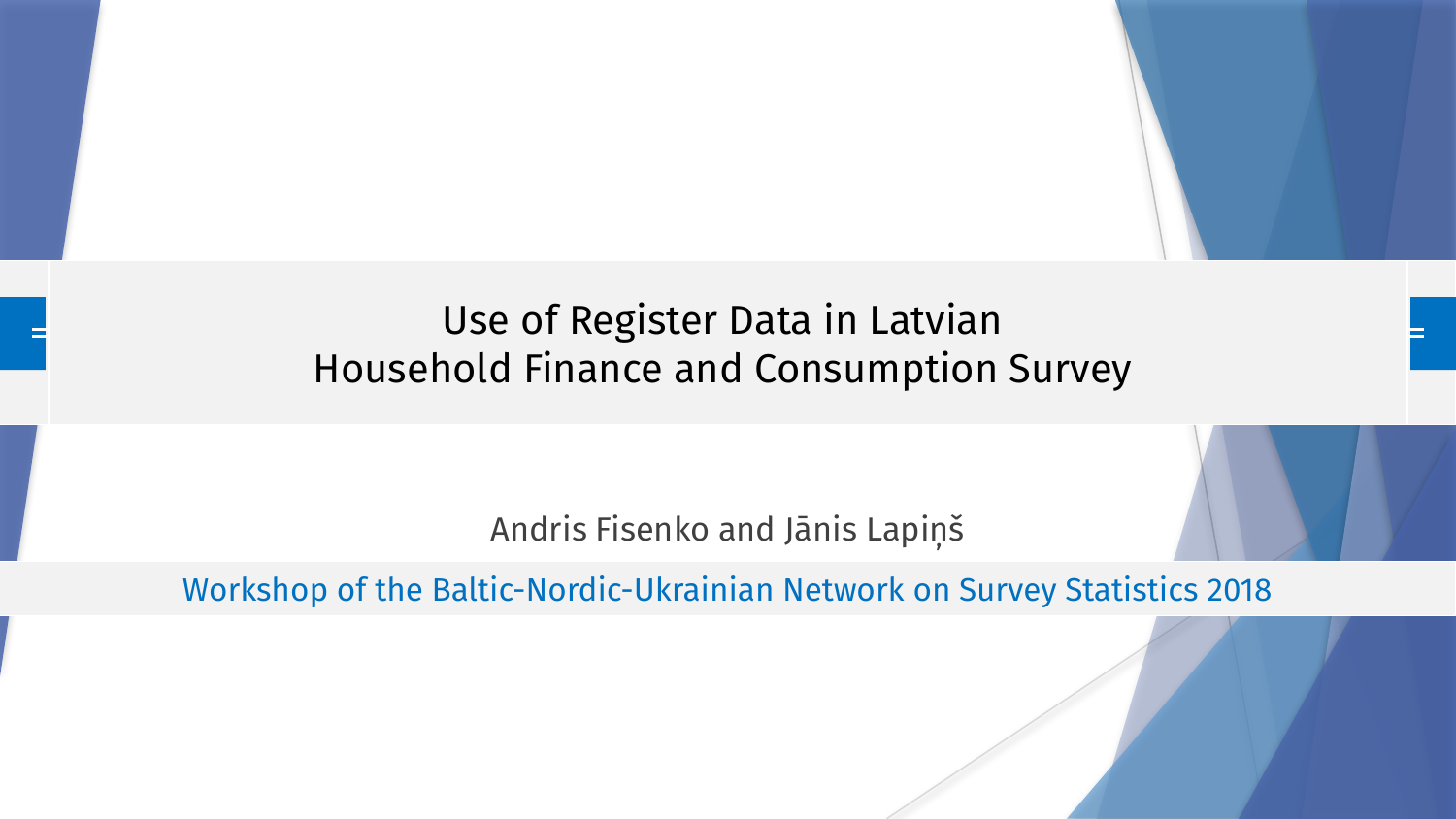

Use of Register Data in Latvian
Household Finance and Consumption Survey
Andris Fisenko and Jānis Lapiņš
Workshop of the Baltic-Nordic-Ukrainian Network on Survey Statistics 2018